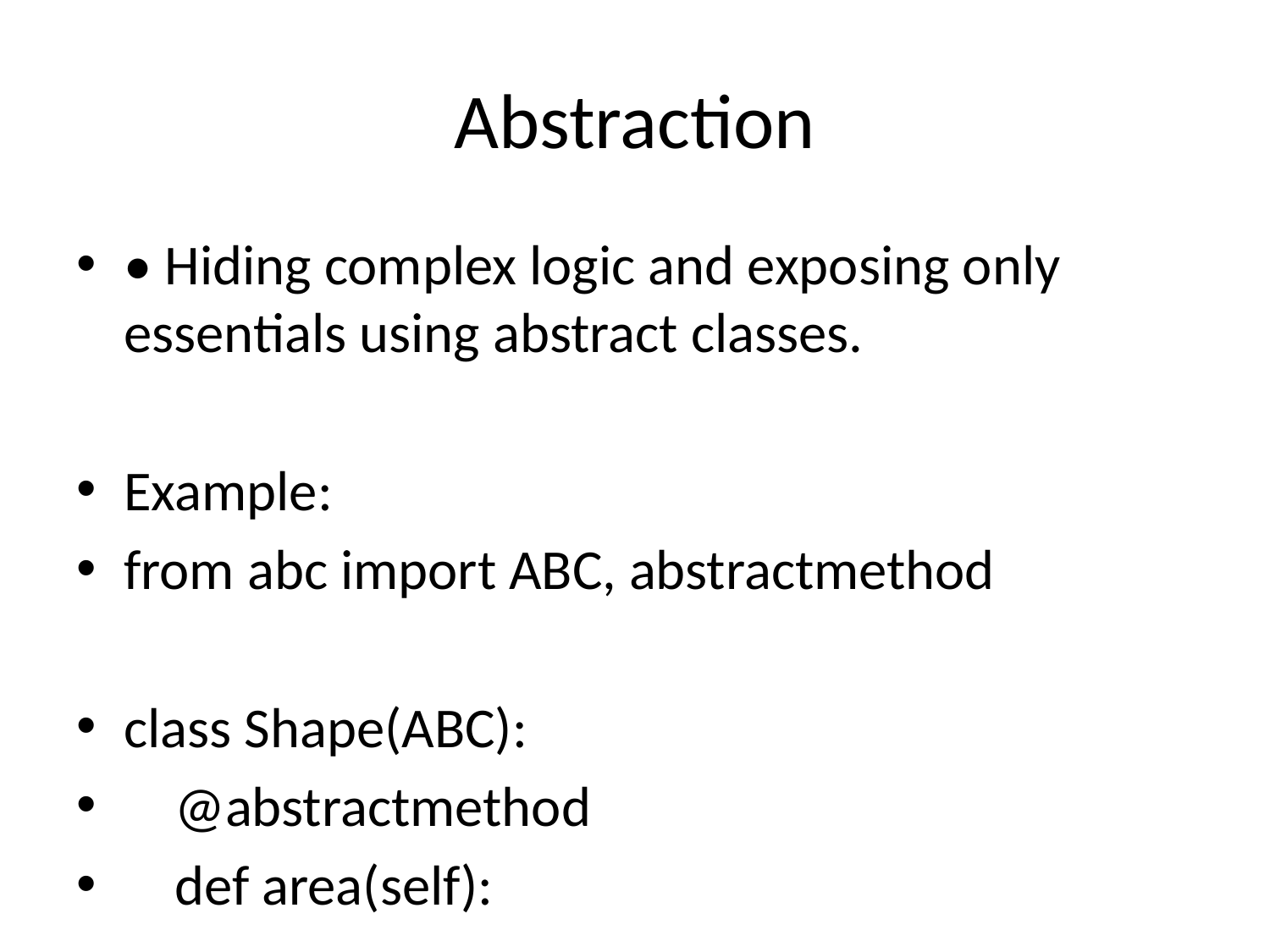

# Abstraction
• Hiding complex logic and exposing only essentials using abstract classes.

Example:
from abc import ABC, abstractmethod

class Shape(ABC):
    @abstractmethod
    def area(self):
        pass